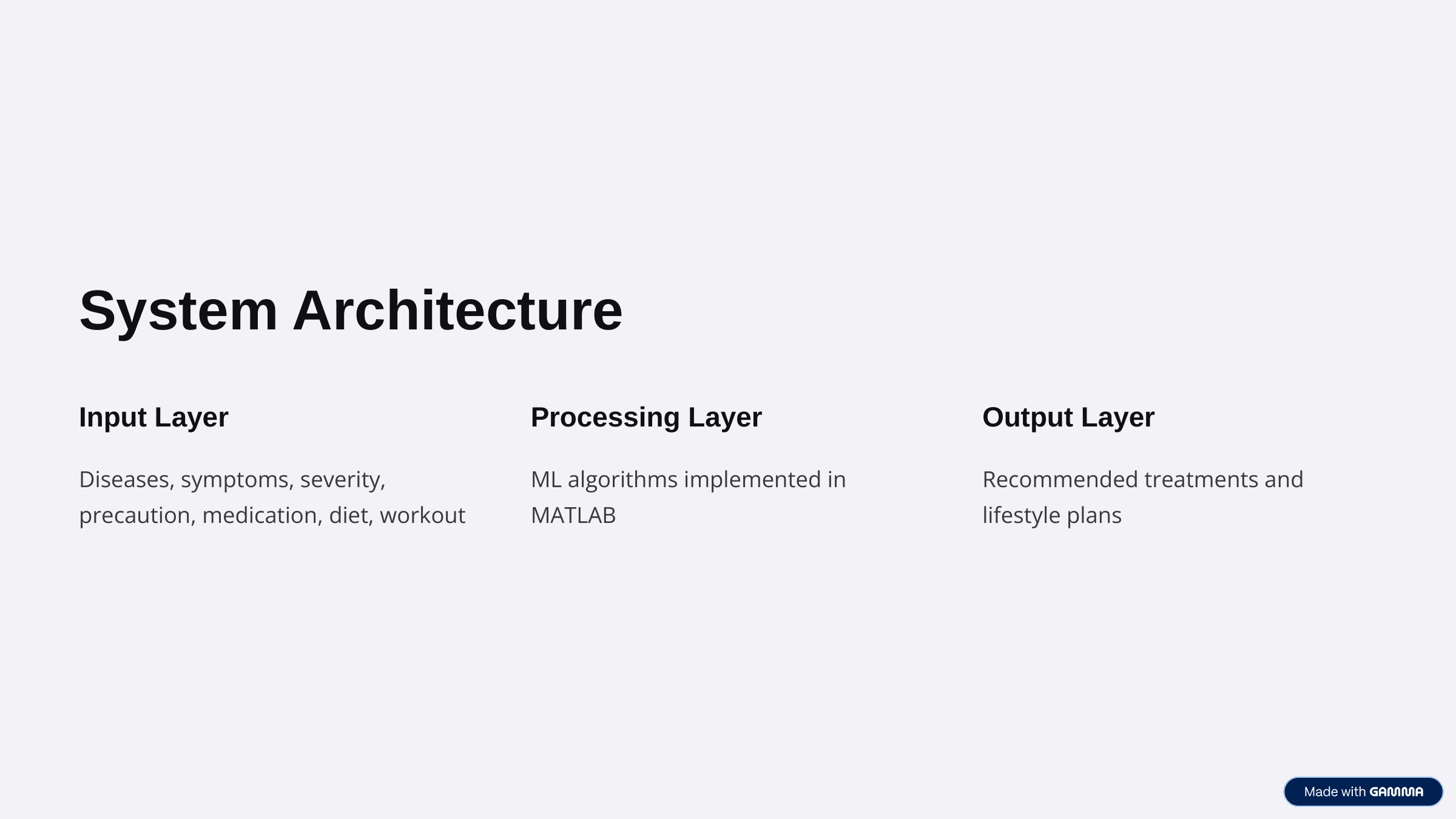

System Architecture
Input Layer
Processing Layer
Output Layer
Diseases, symptoms, severity, precaution, medication, diet, workout
ML algorithms implemented in MATLAB
Recommended treatments and lifestyle plans